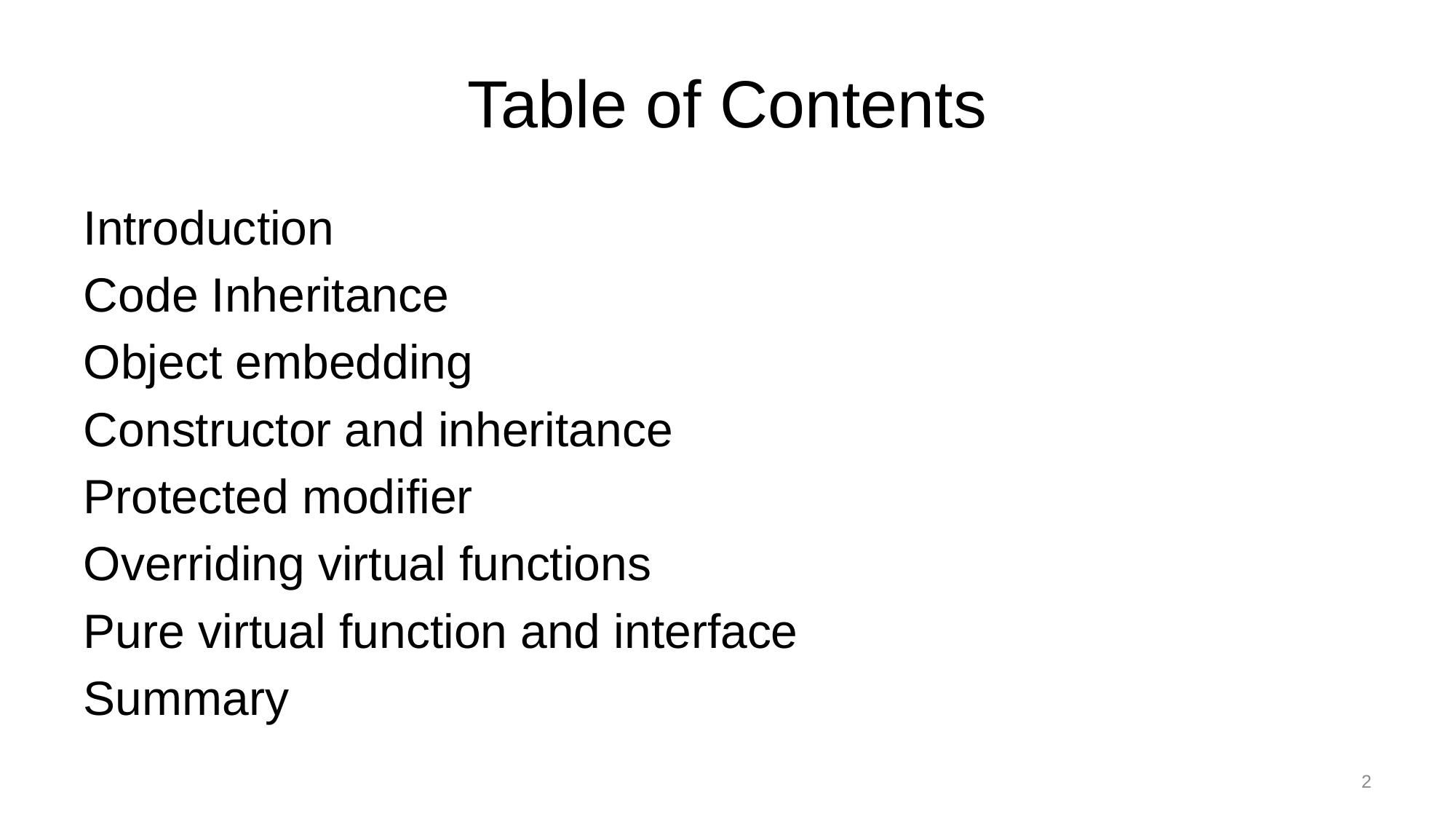

# Table of Contents
Introduction
Code Inheritance
Object embedding
Constructor and inheritance
Protected modifier
Overriding virtual functions
Pure virtual function and interface
Summary

2